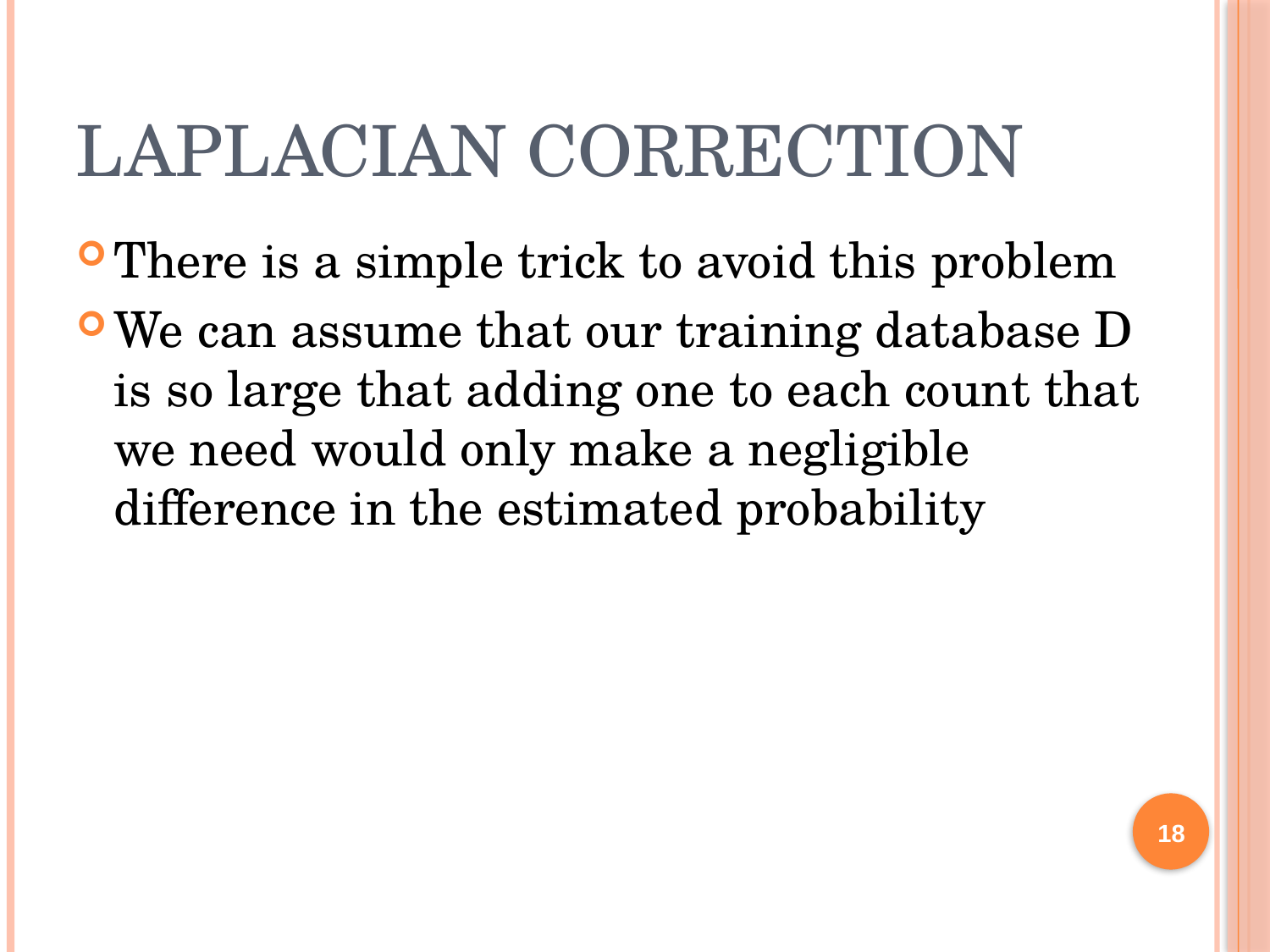

# Laplacian Correction
There is a simple trick to avoid this problem
We can assume that our training database D is so large that adding one to each count that we need would only make a negligible difference in the estimated probability
18